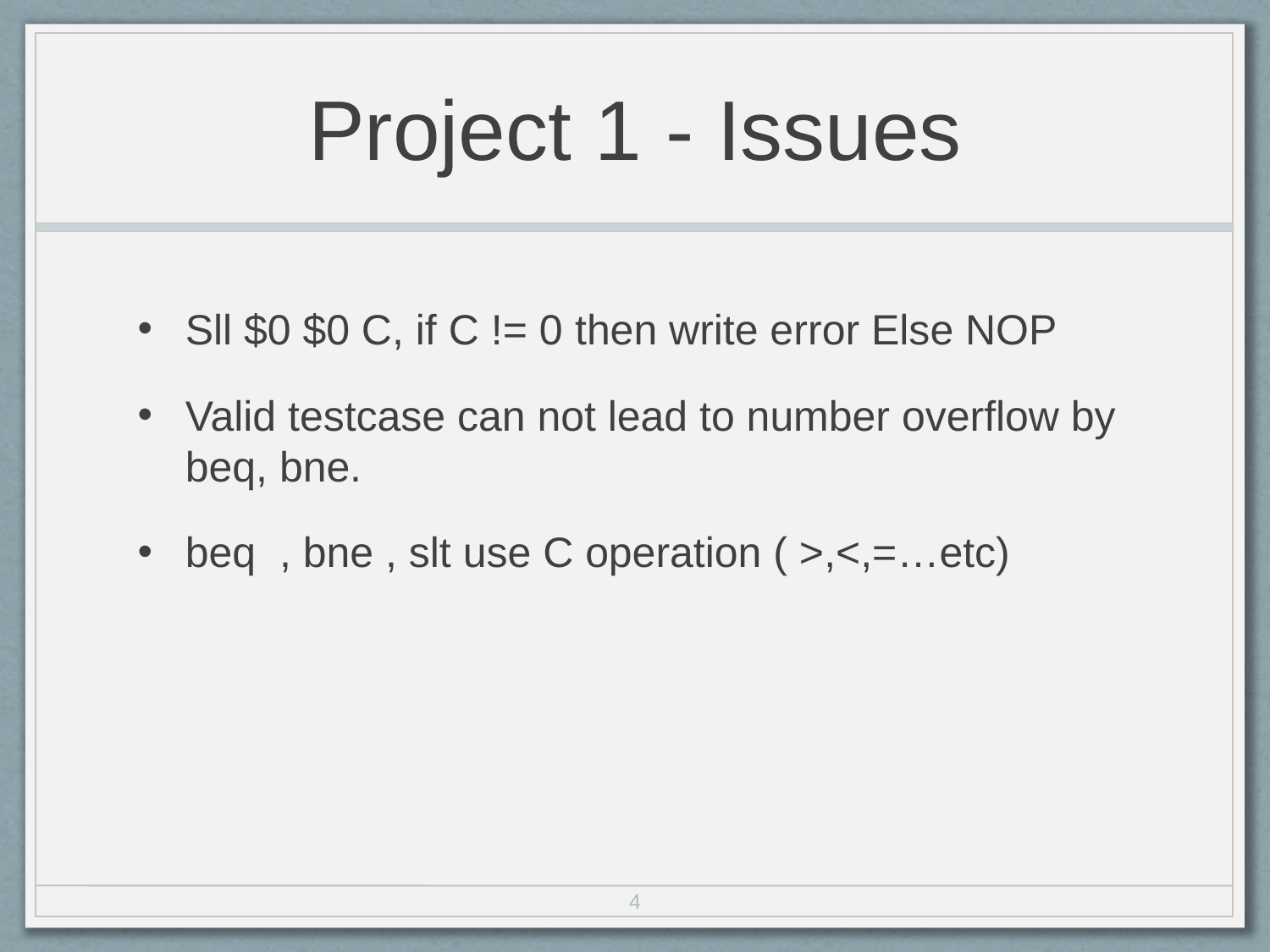

# Project 1 - Issues
Sll $0 $0 C, if C != 0 then write error Else NOP
Valid testcase can not lead to number overflow by beq, bne.
beq  , bne , slt use C operation ( >,<,=…etc)

4